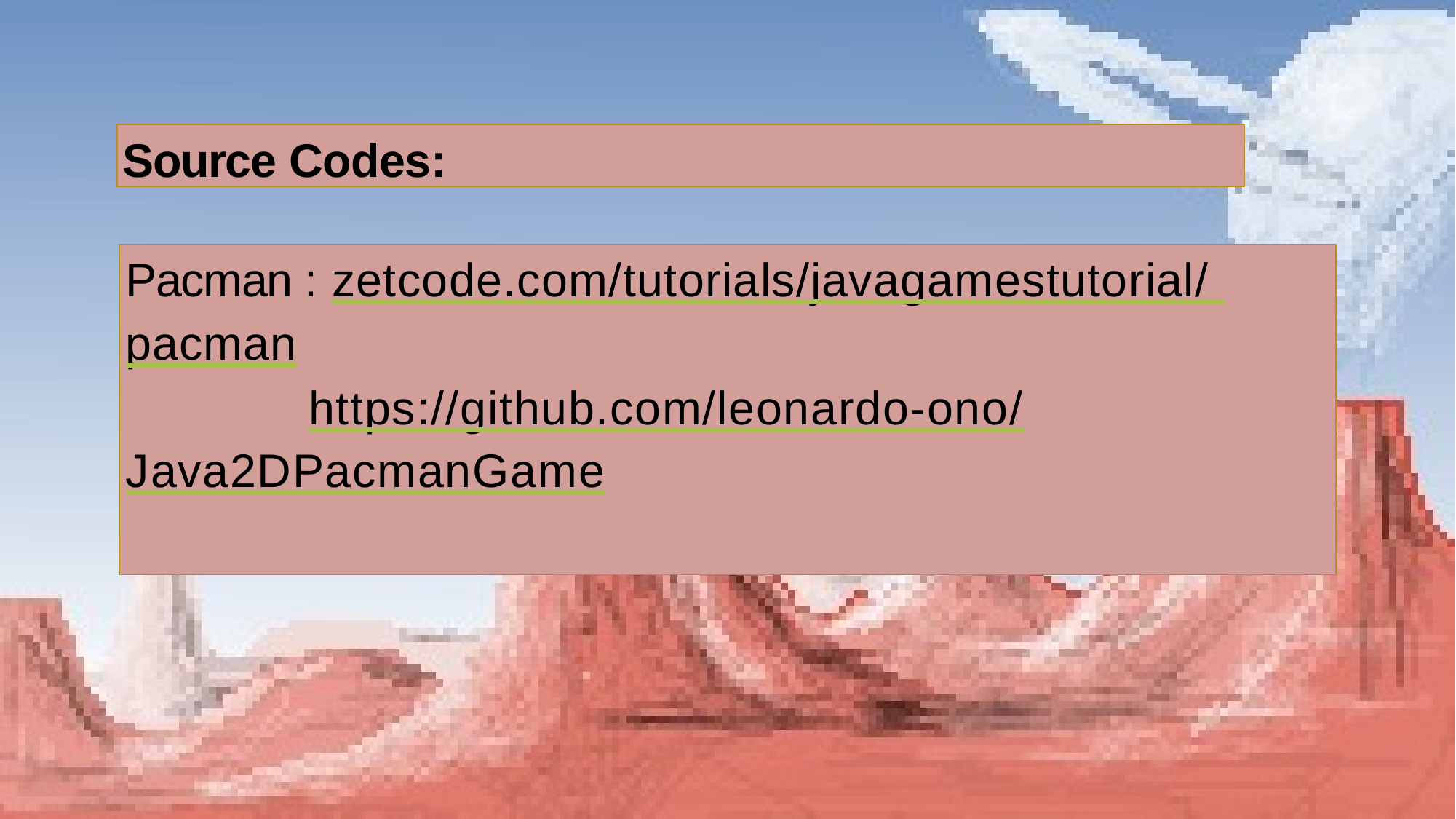

Source Codes:
Pacman : zetcode.com/tutorials/javagamestutorial/  pacman
	      https://github.com/leonardo-ono/ Java2DPacmanGame